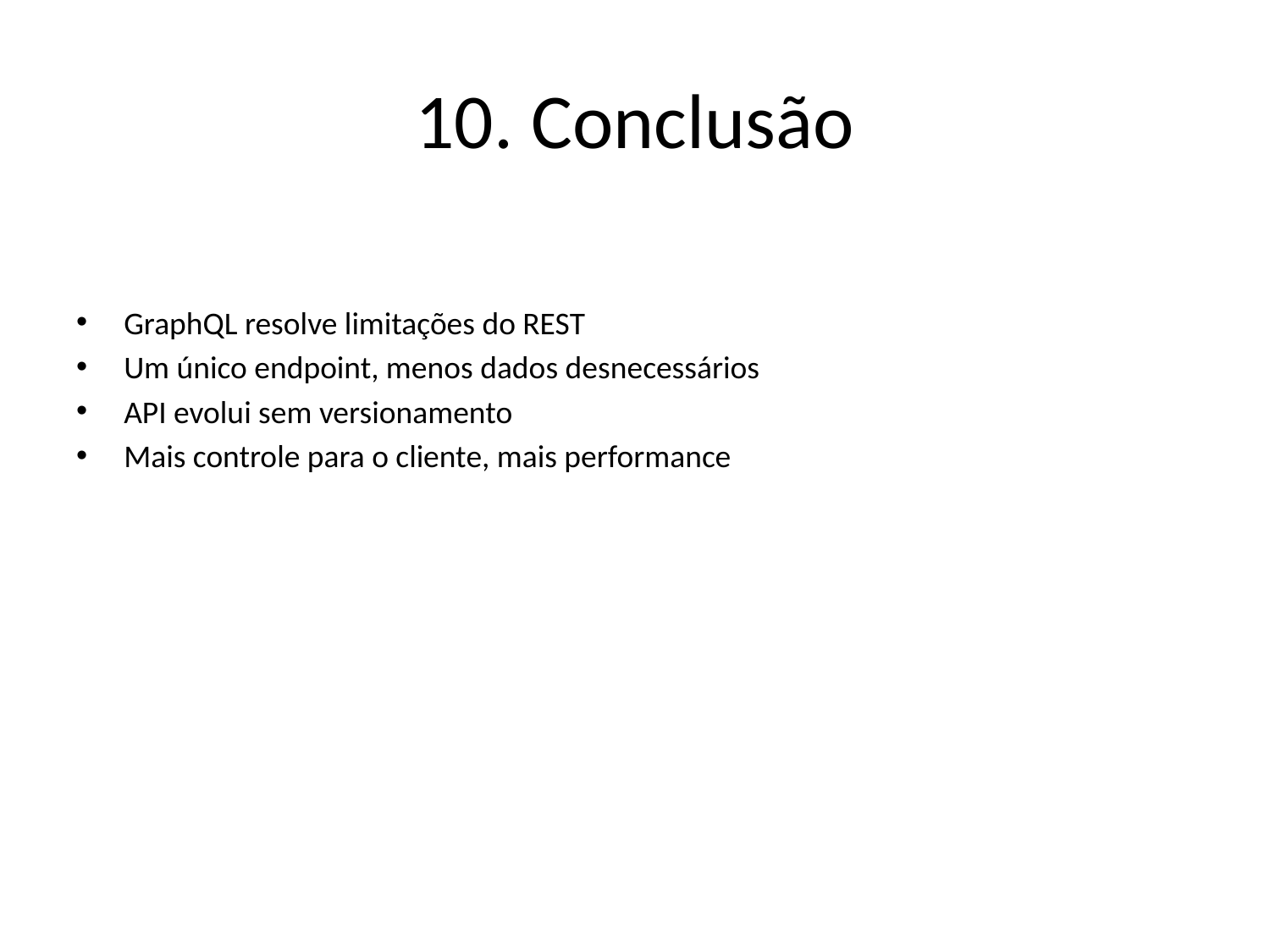

# 10. Conclusão

GraphQL resolve limitações do REST
Um único endpoint, menos dados desnecessários
API evolui sem versionamento
Mais controle para o cliente, mais performance